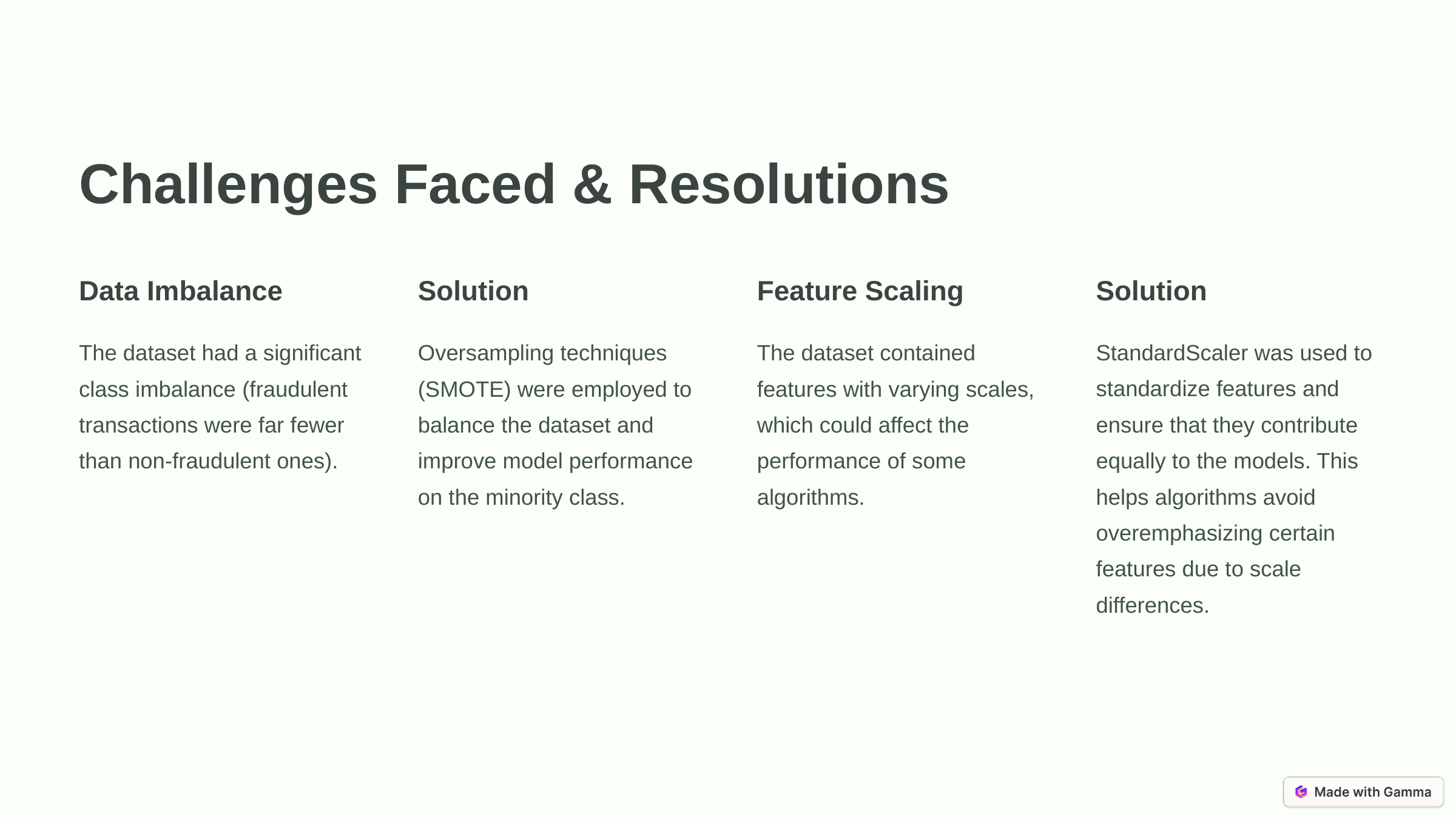

Challenges Faced & Resolutions
Data Imbalance
Solution
Feature Scaling
Solution
The dataset had a significant class imbalance (fraudulent transactions were far fewer than non-fraudulent ones).
Oversampling techniques (SMOTE) were employed to balance the dataset and improve model performance on the minority class.
The dataset contained features with varying scales, which could affect the performance of some algorithms.
StandardScaler was used to standardize features and ensure that they contribute equally to the models. This helps algorithms avoid overemphasizing certain features due to scale differences.